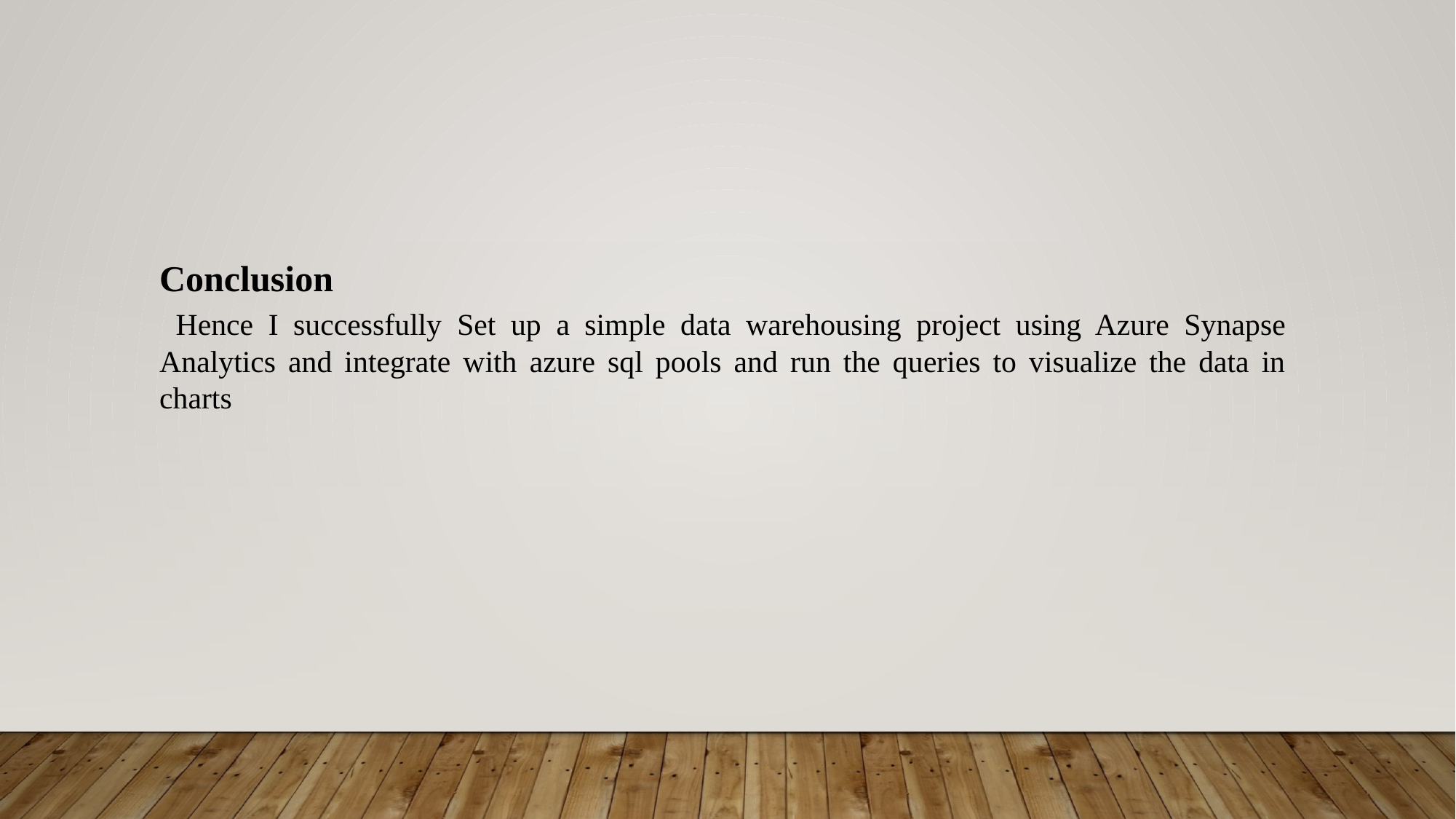

Conclusion
 Hence I successfully Set up a simple data warehousing project using Azure Synapse Analytics and integrate with azure sql pools and run the queries to visualize the data in charts